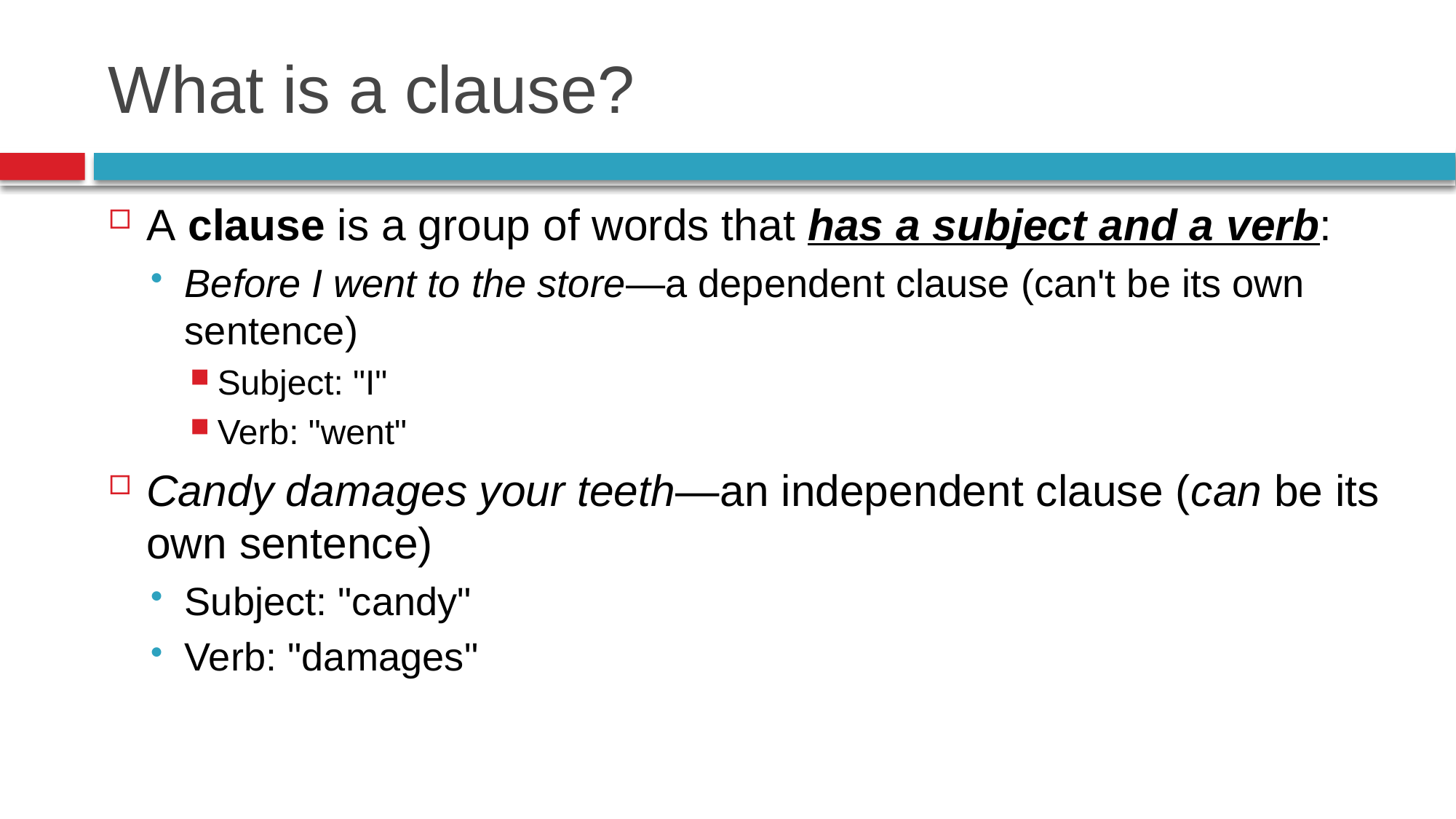

# What is a clause?
A clause is a group of words that has a subject and a verb:
Before I went to the store—a dependent clause (can't be its own sentence)
Subject: "I"
Verb: "went"
Candy damages your teeth—an independent clause (can be its own sentence)
Subject: "candy"
Verb: "damages"